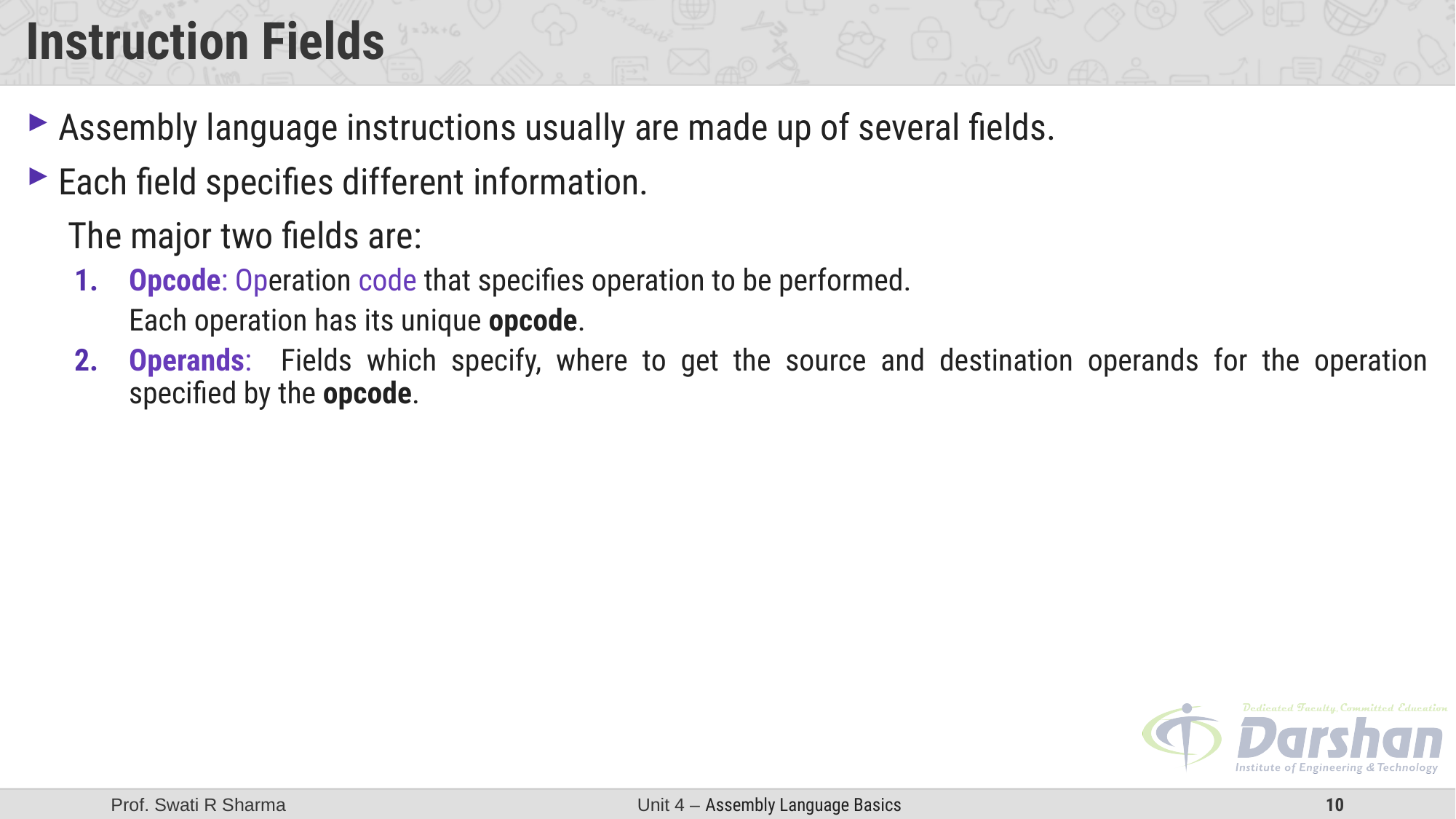

# Instruction Fields
Assembly language instructions usually are made up of several fields.
Each field specifies different information.
     The major two fields are:
Opcode: Operation code that specifies operation to be performed.
Each operation has its unique opcode.
Operands:  Fields which specify, where to get the source and destination operands for the operation specified by the opcode.